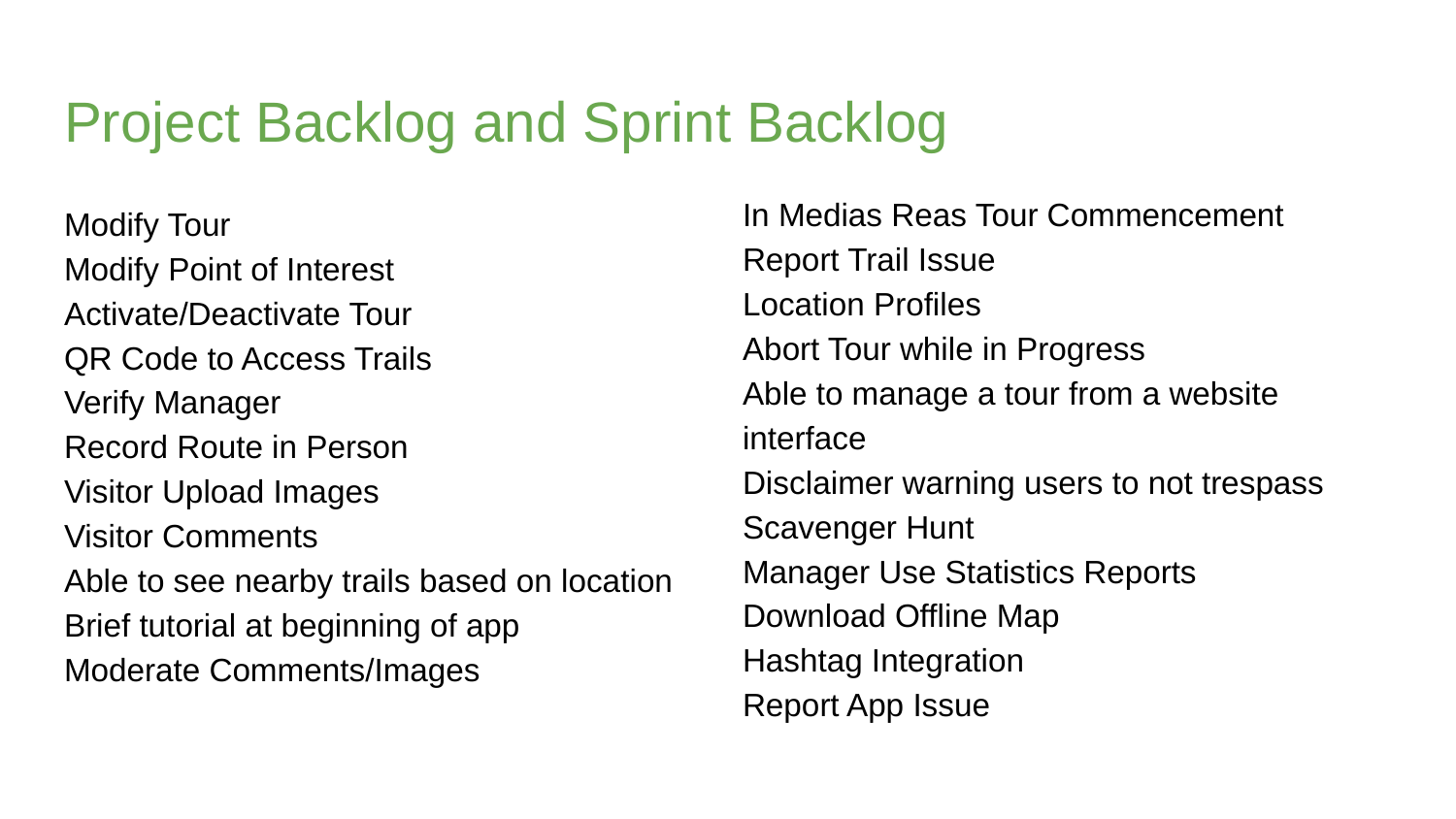

# Project Backlog and Sprint Backlog
In Medias Reas Tour Commencement
Report Trail Issue
Location Profiles
Abort Tour while in Progress
Able to manage a tour from a website interface
Disclaimer warning users to not trespass
Scavenger Hunt
Manager Use Statistics Reports
Download Offline Map
Hashtag Integration
Report App Issue
Modify Tour
Modify Point of Interest
Activate/Deactivate Tour
QR Code to Access Trails
Verify Manager
Record Route in Person
Visitor Upload Images
Visitor Comments
Able to see nearby trails based on location
Brief tutorial at beginning of app
Moderate Comments/Images